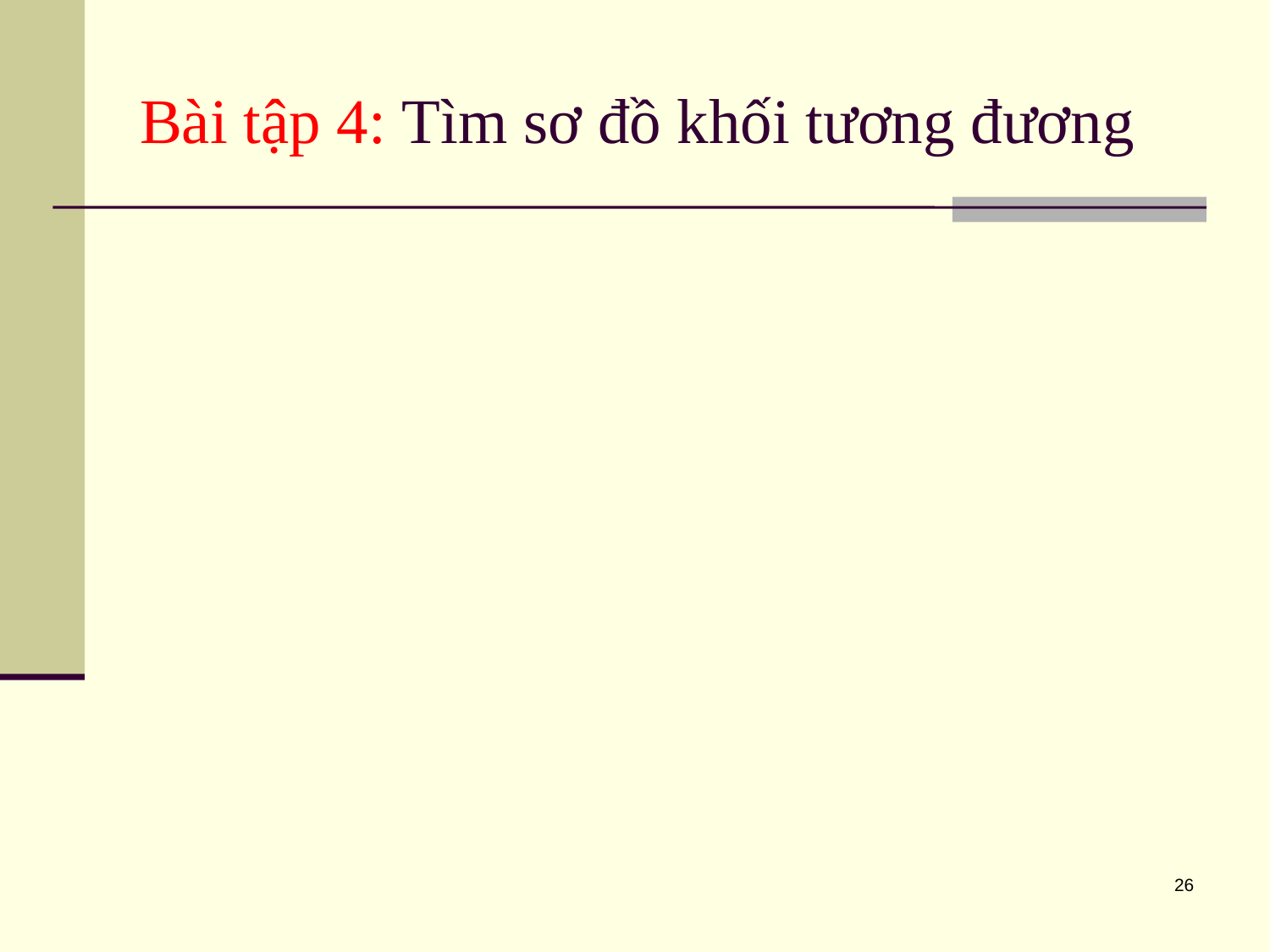

# Bài tập 4: Tìm sơ đồ khối tương đương

26